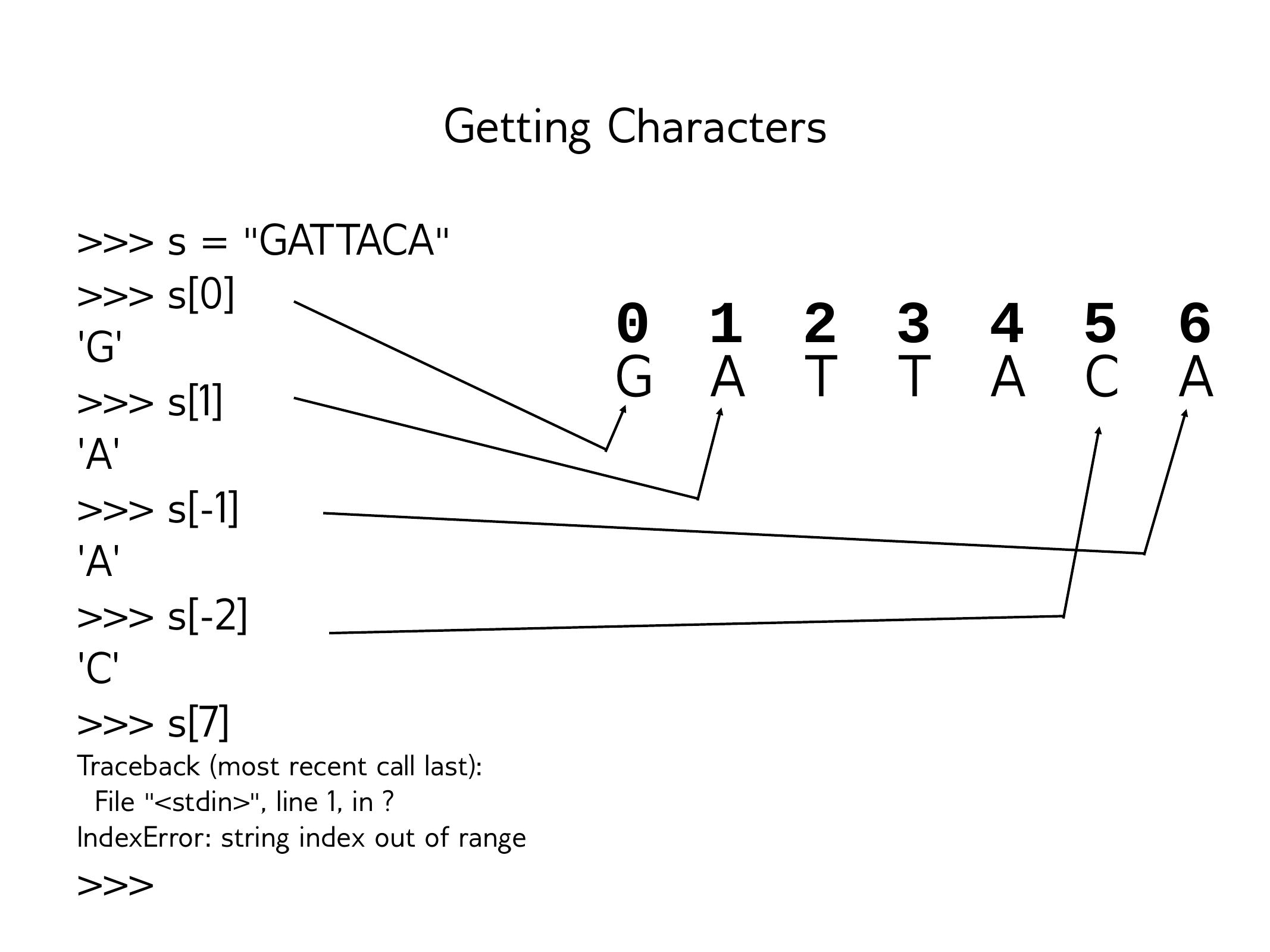

# Getting Characters
| 0 | 1 | 2 | 3 | 4 | 5 | 6 |
| --- | --- | --- | --- | --- | --- | --- |
>>> s = "GATTACA"
>>> s[0]
'G'
>>> s[1]
'A'
>>> s[-1]
'A'
>>> s[-2]
'C'
>>> s[7]
Traceback (most recent call last):
  File "<stdin>", line 1, in ?
IndexError: string index out of range
>>>
| G | A | T | T | A | C | A |
| --- | --- | --- | --- | --- | --- | --- |